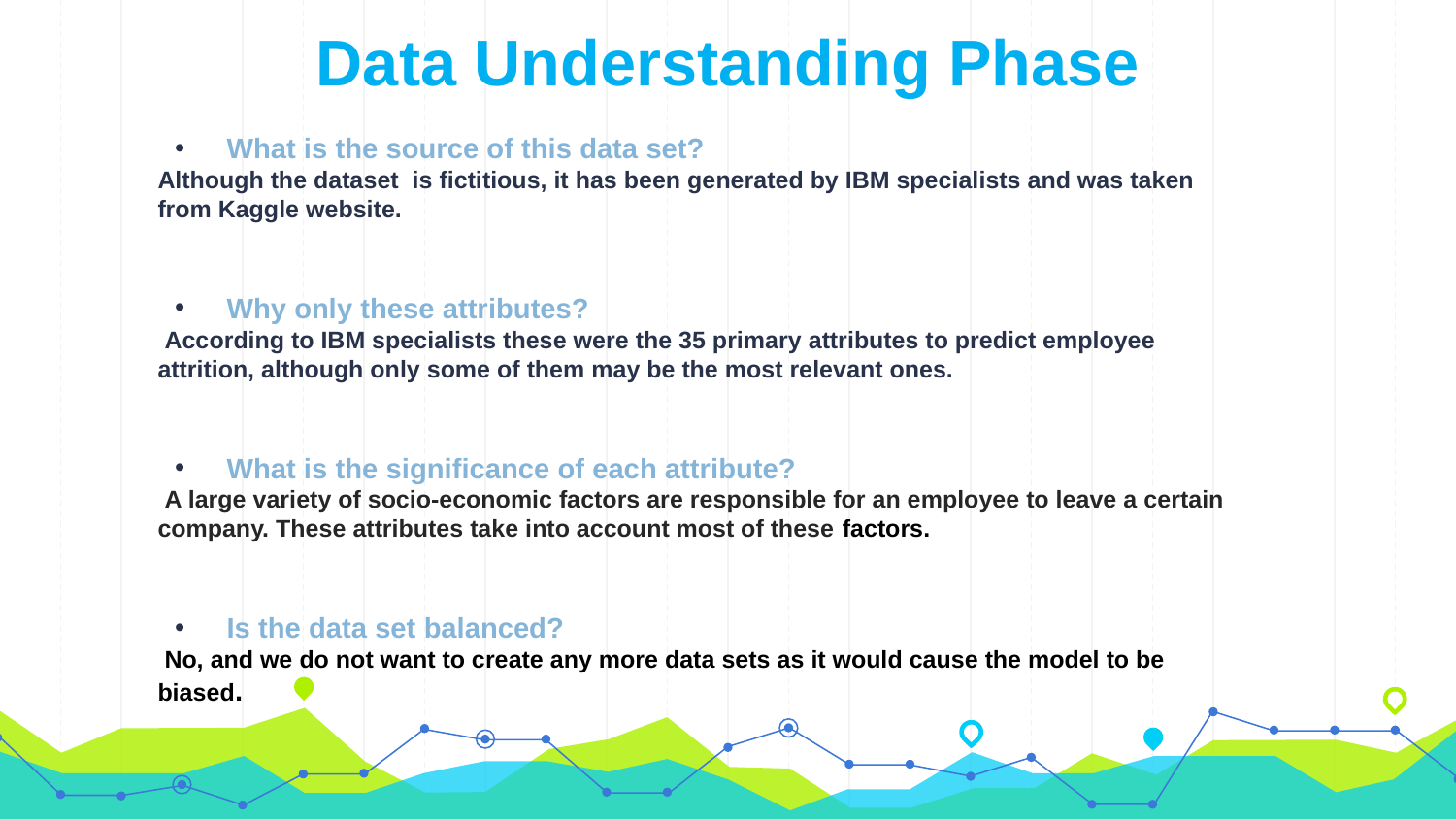

# Data Understanding Phase
What is the source of this data set?
Although the dataset  is fictitious, it has been generated by IBM specialists and was taken from Kaggle website.

Why only these attributes?
 According to IBM specialists these were the 35 primary attributes to predict employee attrition, although only some of them may be the most relevant ones.

What is the significance of each attribute?
 A large variety of socio-economic factors are responsible for an employee to leave a certain company. These attributes take into account most of these factors.

Is the data set balanced?
 No, and we do not want to create any more data sets as it would cause the model to be biased.